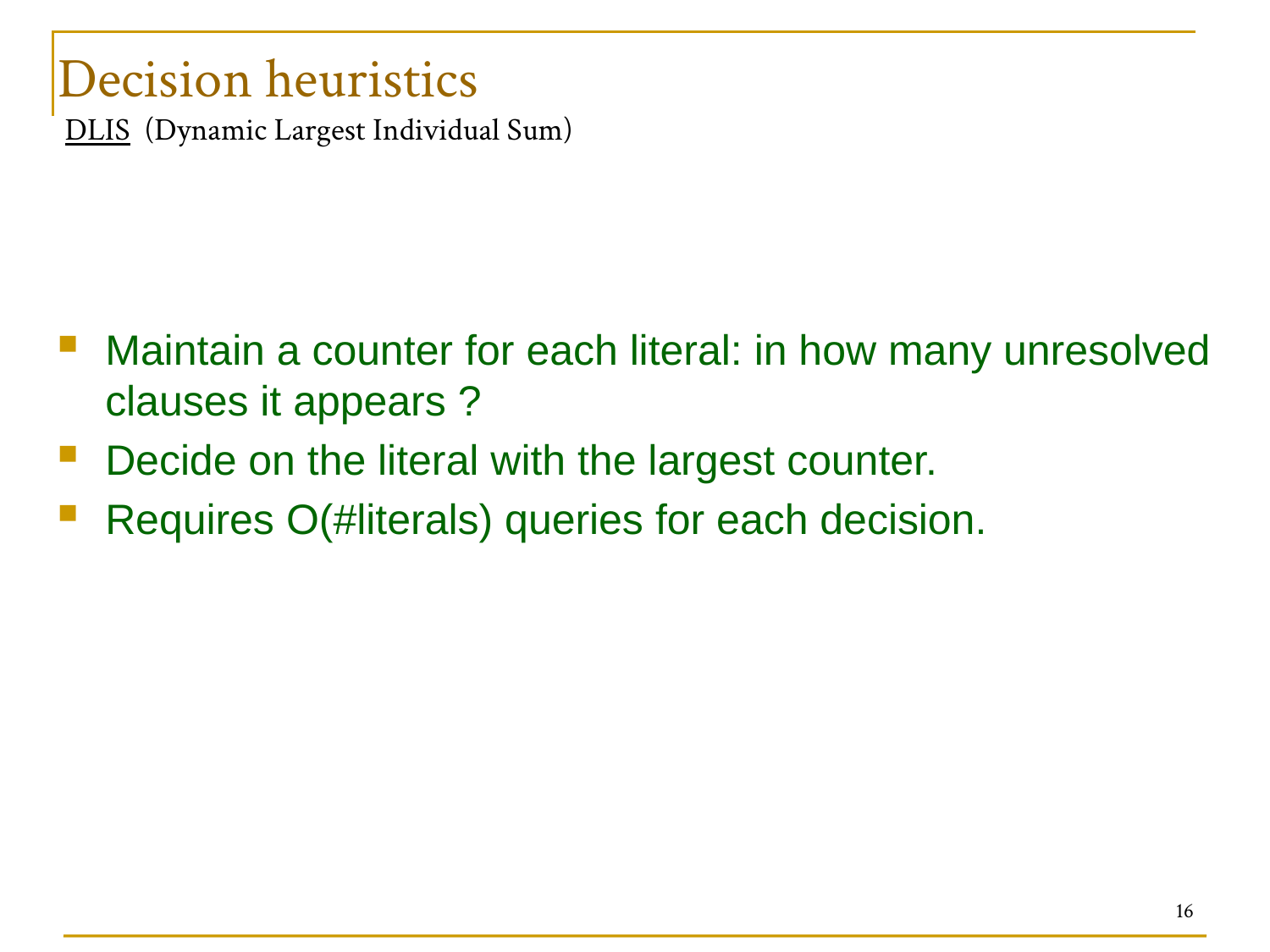

# Decision heuristics DLIS  (Dynamic Largest Individual Sum)
Maintain a counter for each literal: in how many unresolved clauses it appears ?
Decide on the literal with the largest counter.
Requires O(#literals) queries for each decision.
16